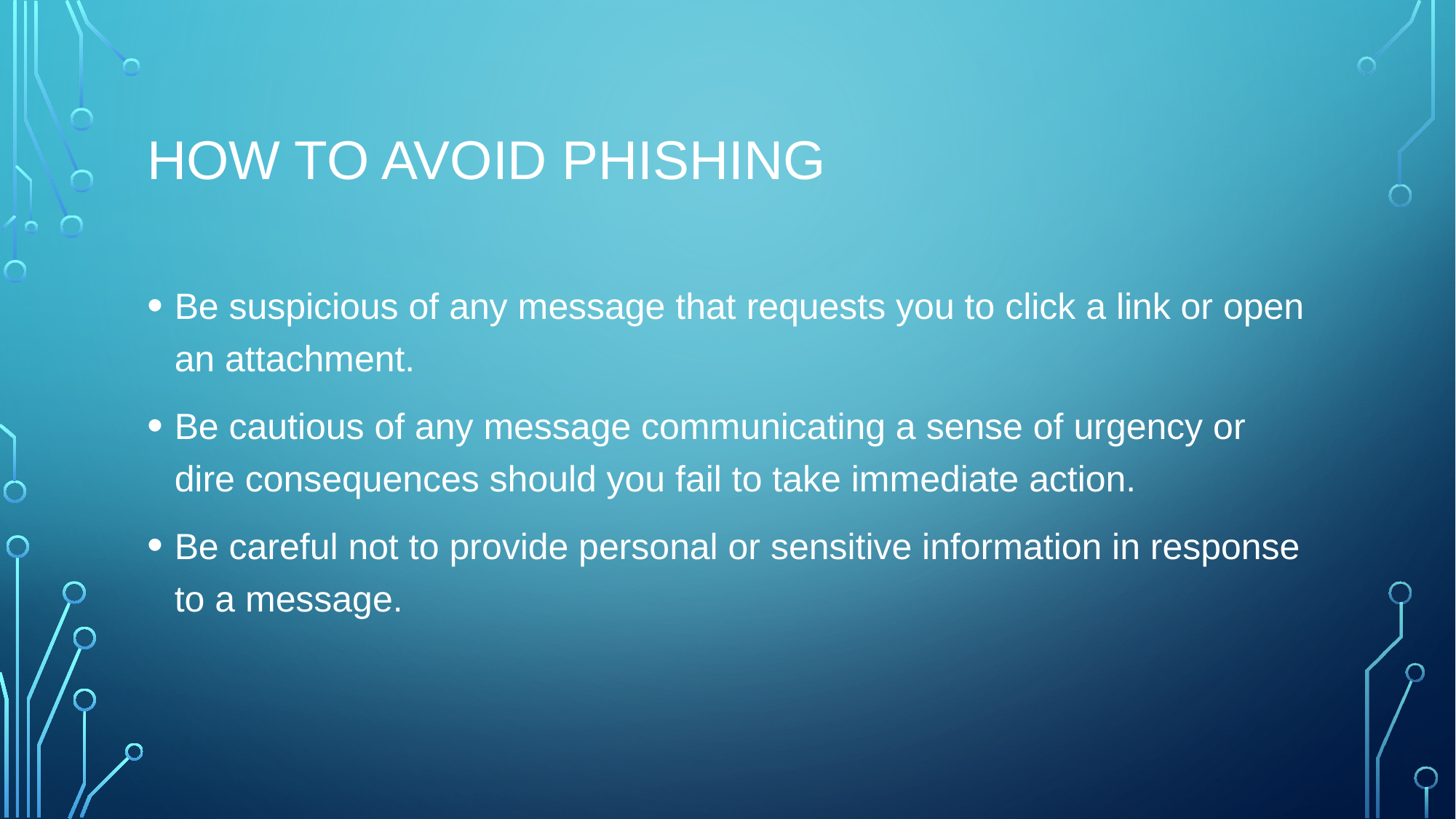

# How To Avoid Phishing
Be suspicious of any message that requests you to click a link or open an attachment.
Be cautious of any message communicating a sense of urgency or dire consequences should you fail to take immediate action.
Be careful not to provide personal or sensitive information in response to a message.